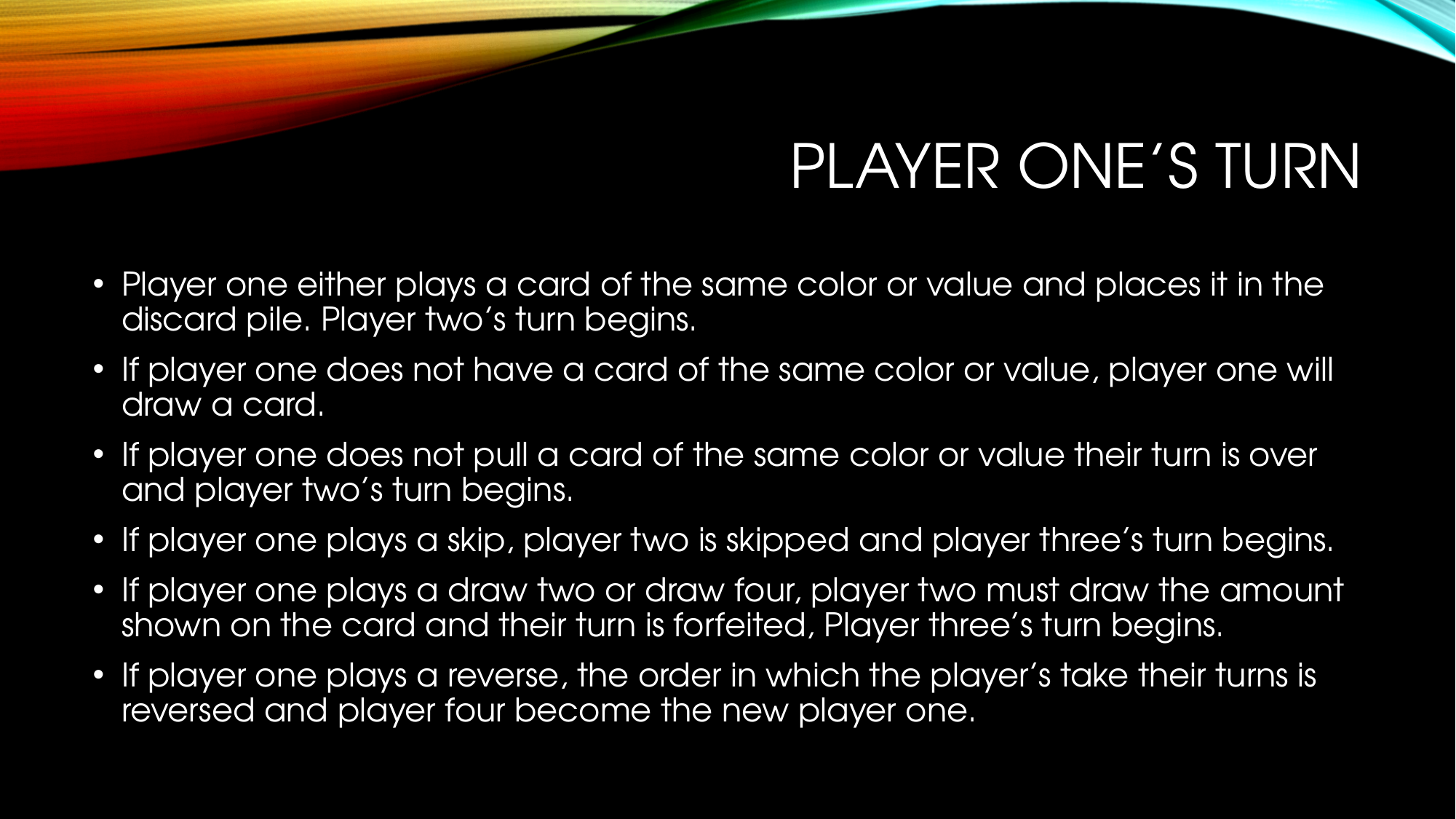

# Player one’s turn
Player one either plays a card of the same color or value and places it in the discard pile. Player two’s turn begins.
If player one does not have a card of the same color or value, player one will draw a card.
If player one does not pull a card of the same color or value their turn is over and player two’s turn begins.
If player one plays a skip, player two is skipped and player three’s turn begins.
If player one plays a draw two or draw four, player two must draw the amount shown on the card and their turn is forfeited, Player three’s turn begins.
If player one plays a reverse, the order in which the player’s take their turns is reversed and player four become the new player one.